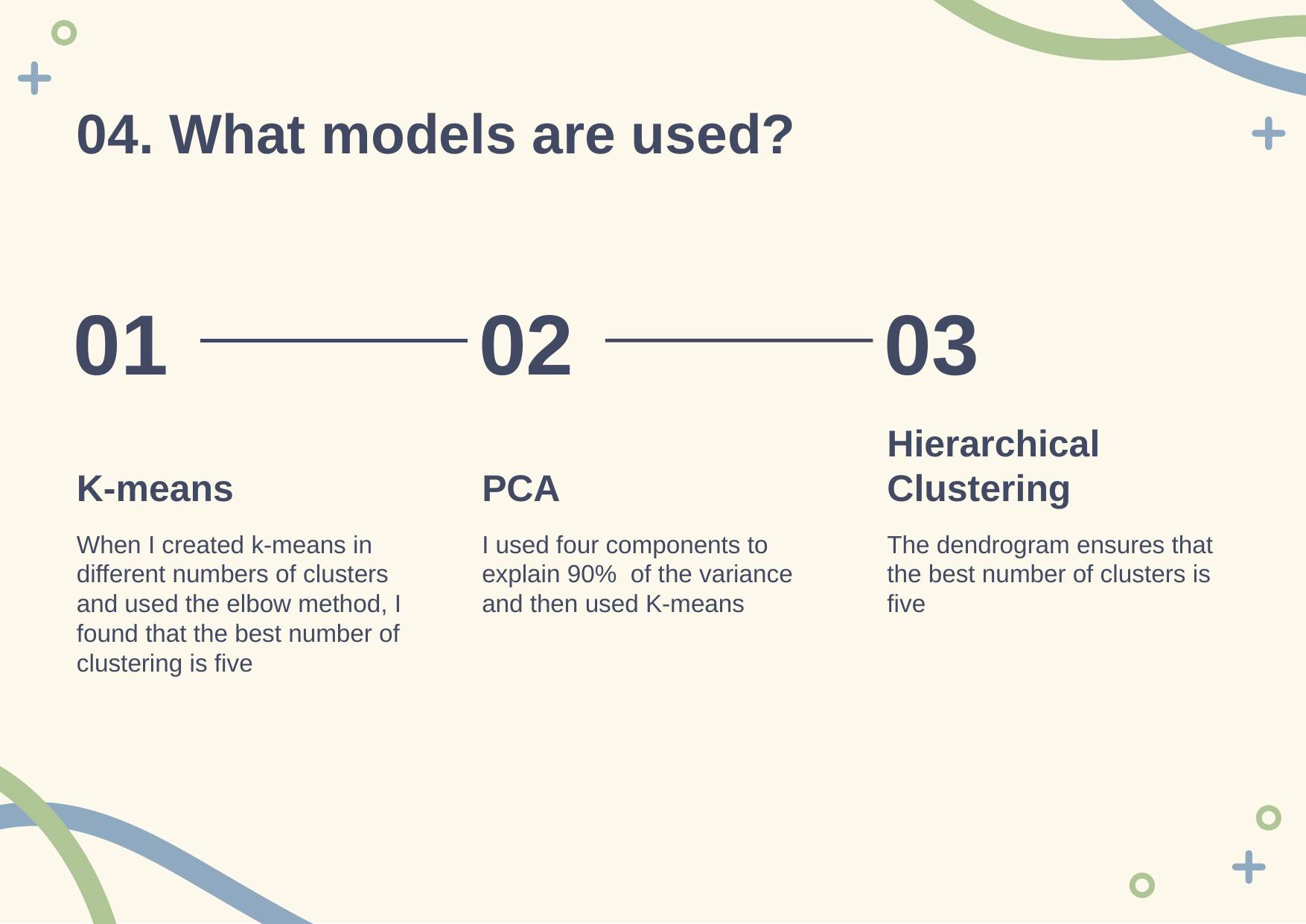

# 04. What models are used?
01
02
03
K-means
PCA
Hierarchical Clustering
When I created k-means in different numbers of clusters and used the elbow method, I found that the best number of clustering is five
I used four components to explain 90%  of the variance and then used K-means
The dendrogram ensures that the best number of clusters is five